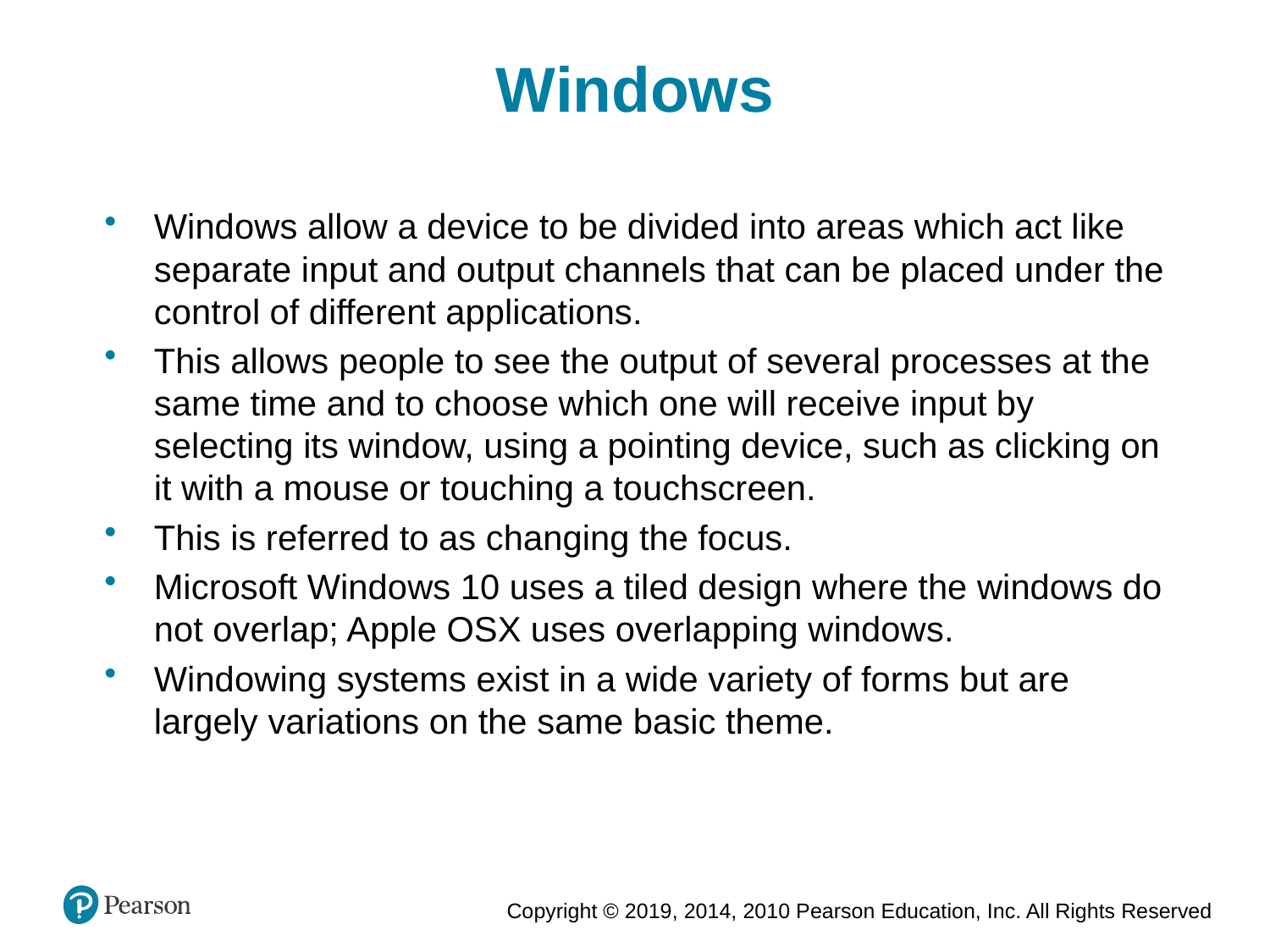

Windows
Windows allow a device to be divided into areas which act like separate input and output channels that can be placed under the control of different applications.
This allows people to see the output of several processes at the same time and to choose which one will receive input by selecting its window, using a pointing device, such as clicking on it with a mouse or touching a touchscreen.
This is referred to as changing the focus.
Microsoft Windows 10 uses a tiled design where the windows do not overlap; Apple OSX uses overlapping windows.
Windowing systems exist in a wide variety of forms but are largely variations on the same basic theme.